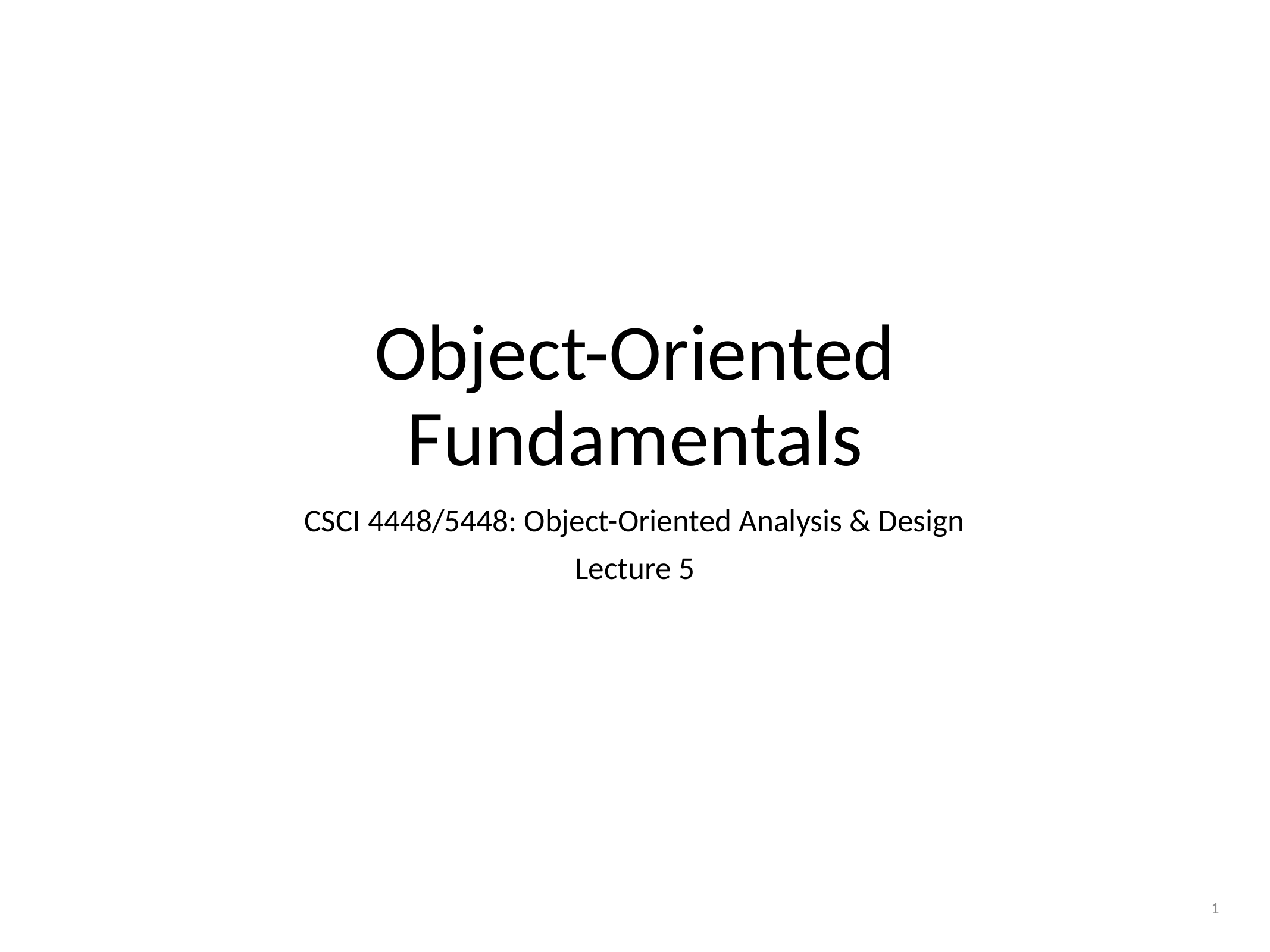

# Object-Oriented Fundamentals
CSCI 4448/5448: Object-Oriented Analysis & Design
Lecture 5

1